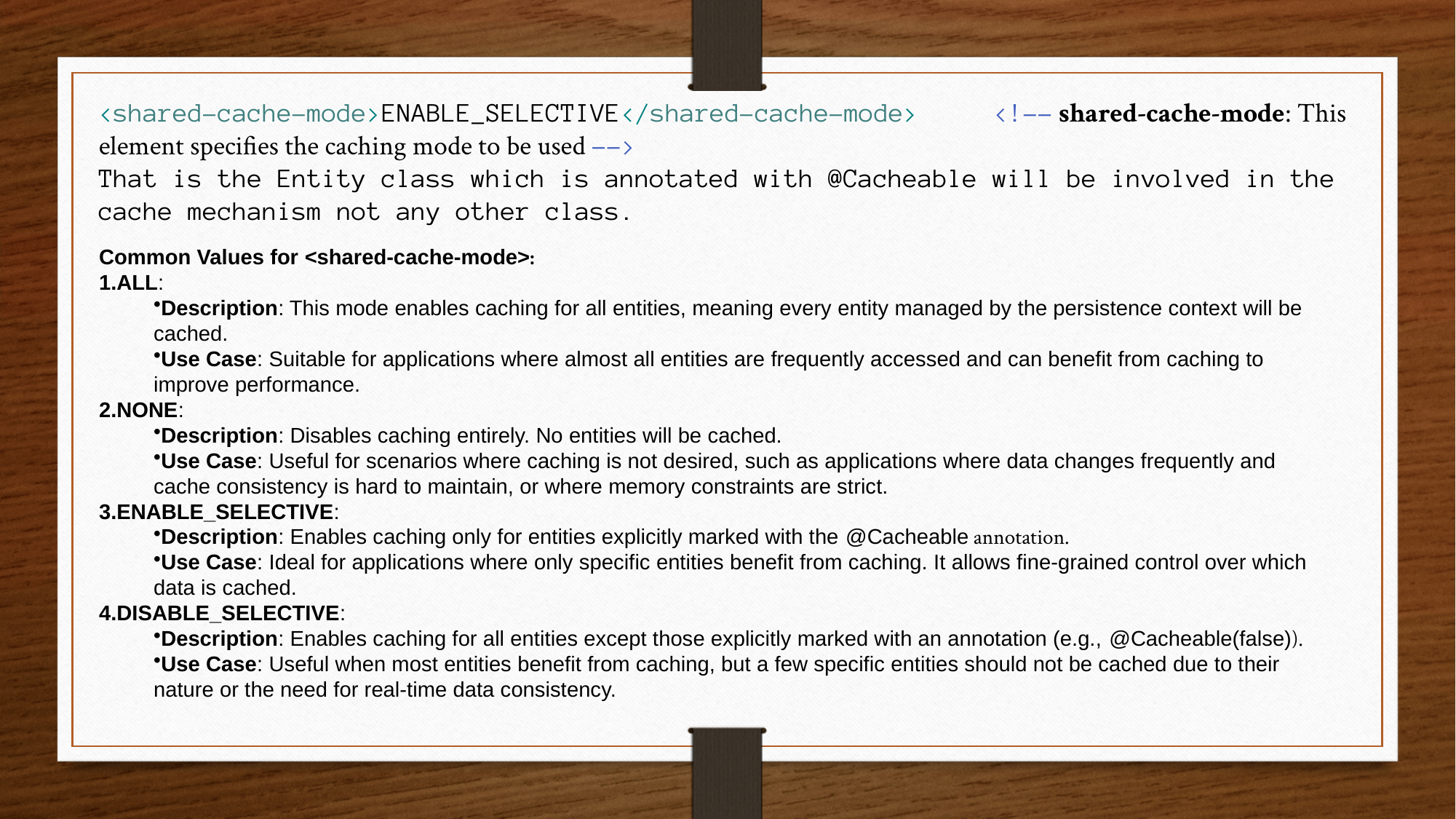

<shared-cache-mode>ENABLE_SELECTIVE</shared-cache-mode>     <!-- shared-cache-mode: This element specifies the caching mode to be used -->
That is the Entity class which is annotated with @Cacheable will be involved in the cache mechanism not any other class.

Common Values for <shared-cache-mode>:
ALL:
Description: This mode enables caching for all entities, meaning every entity managed by the persistence context will be cached.
Use Case: Suitable for applications where almost all entities are frequently accessed and can benefit from caching to improve performance.
NONE:
Description: Disables caching entirely. No entities will be cached.
Use Case: Useful for scenarios where caching is not desired, such as applications where data changes frequently and cache consistency is hard to maintain, or where memory constraints are strict.
ENABLE_SELECTIVE:
Description: Enables caching only for entities explicitly marked with the @Cacheable annotation.
Use Case: Ideal for applications where only specific entities benefit from caching. It allows fine-grained control over which data is cached.
DISABLE_SELECTIVE:
Description: Enables caching for all entities except those explicitly marked with an annotation (e.g., @Cacheable(false)).
Use Case: Useful when most entities benefit from caching, but a few specific entities should not be cached due to their nature or the need for real-time data consistency.